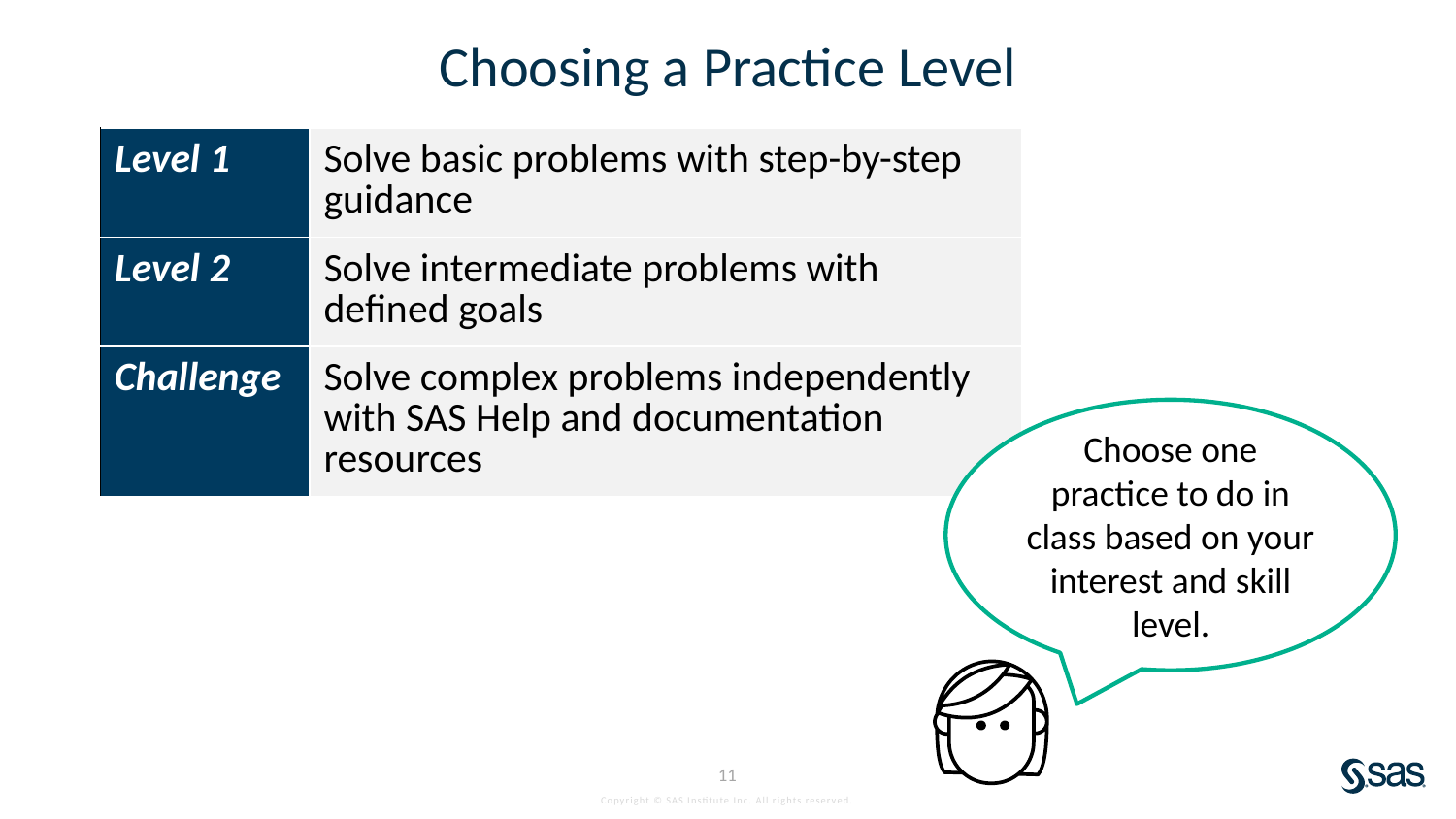

# Choosing a Practice Level
| Level 1 | Solve basic problems with step-by-step guidance |
| --- | --- |
| Level 2 | Solve intermediate problems with defined goals |
| Challenge | Solve complex problems independently with SAS Help and documentation resources |
Choose one practice to do in class based on your interest and skill level.